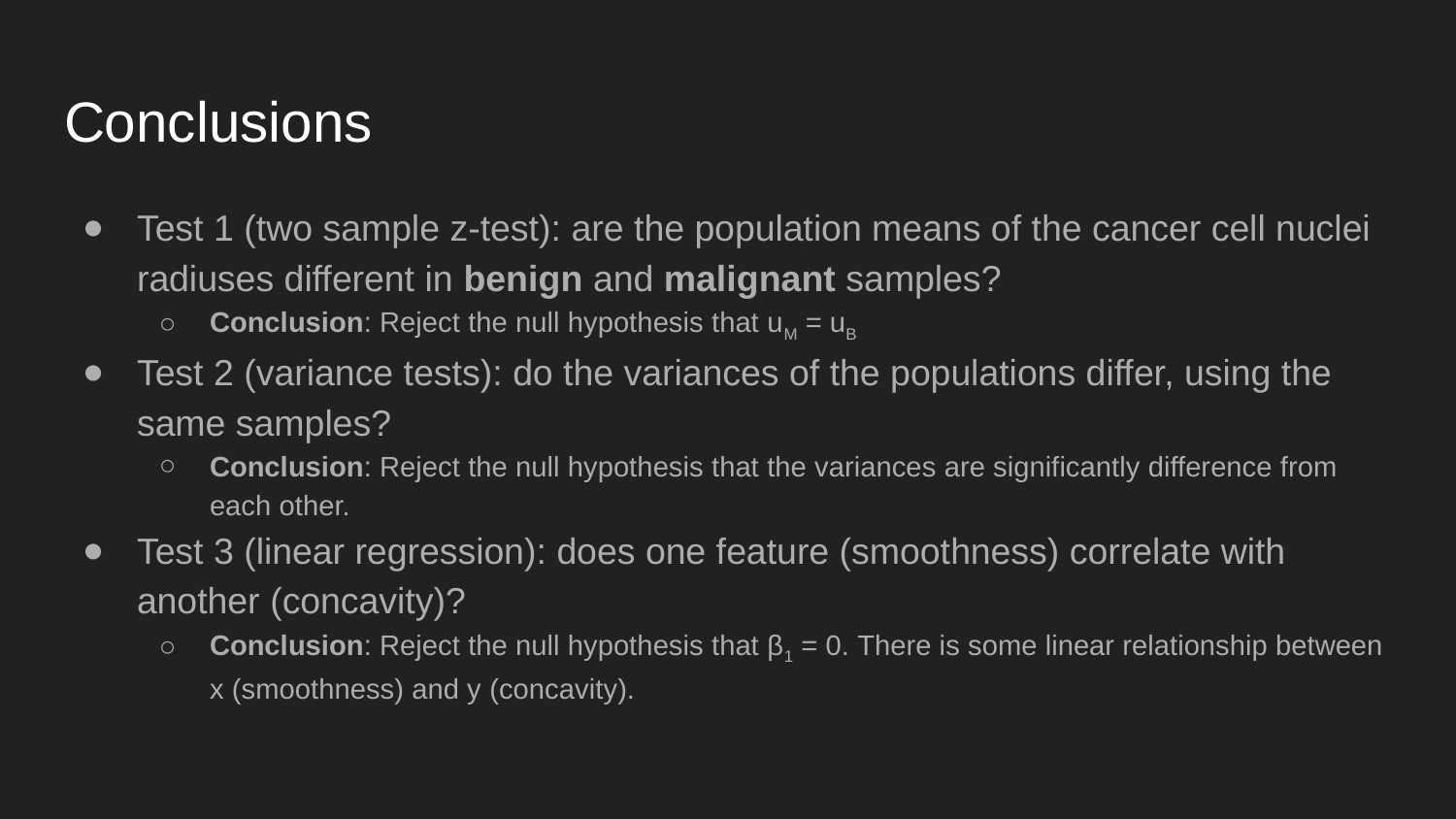

# Conclusions
Test 1 (two sample z-test): are the population means of the cancer cell nuclei radiuses different in benign and malignant samples?
Conclusion: Reject the null hypothesis that uM = uB
Test 2 (variance tests): do the variances of the populations differ, using the same samples?
Conclusion: Reject the null hypothesis that the variances are significantly difference from each other.
Test 3 (linear regression): does one feature (smoothness) correlate with another (concavity)?
Conclusion: Reject the null hypothesis that β1 = 0. There is some linear relationship between x (smoothness) and y (concavity).